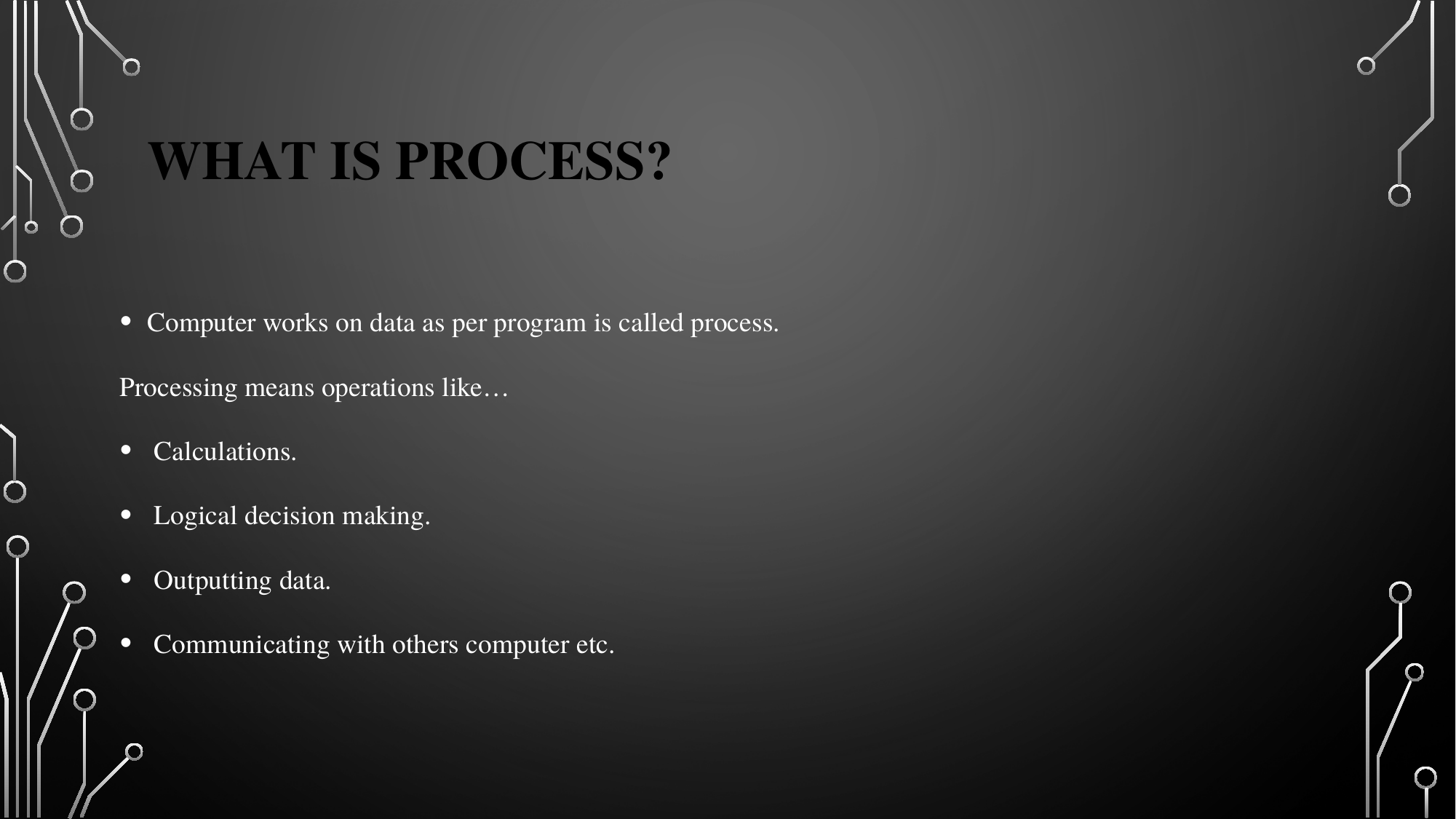

# What is Process?
Computer works on data as per program is called process.
Processing means operations like…
 Calculations.
 Logical decision making.
 Outputting data.
 Communicating with others computer etc.